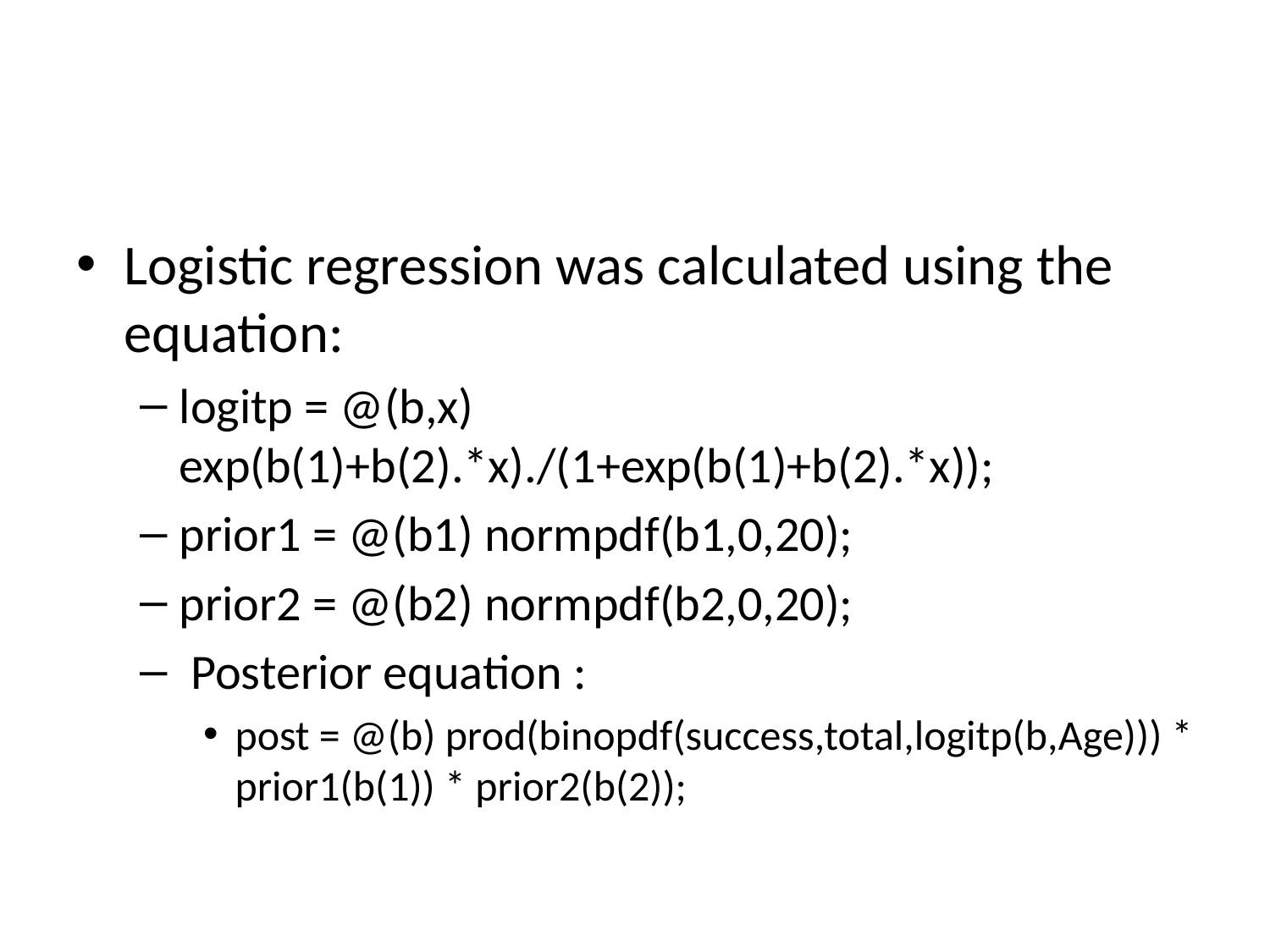

#
Logistic regression was calculated using the equation:
logitp = @(b,x) exp(b(1)+b(2).*x)./(1+exp(b(1)+b(2).*x));
prior1 = @(b1) normpdf(b1,0,20);
prior2 = @(b2) normpdf(b2,0,20);
 Posterior equation :
post = @(b) prod(binopdf(success,total,logitp(b,Age))) * prior1(b(1)) * prior2(b(2));